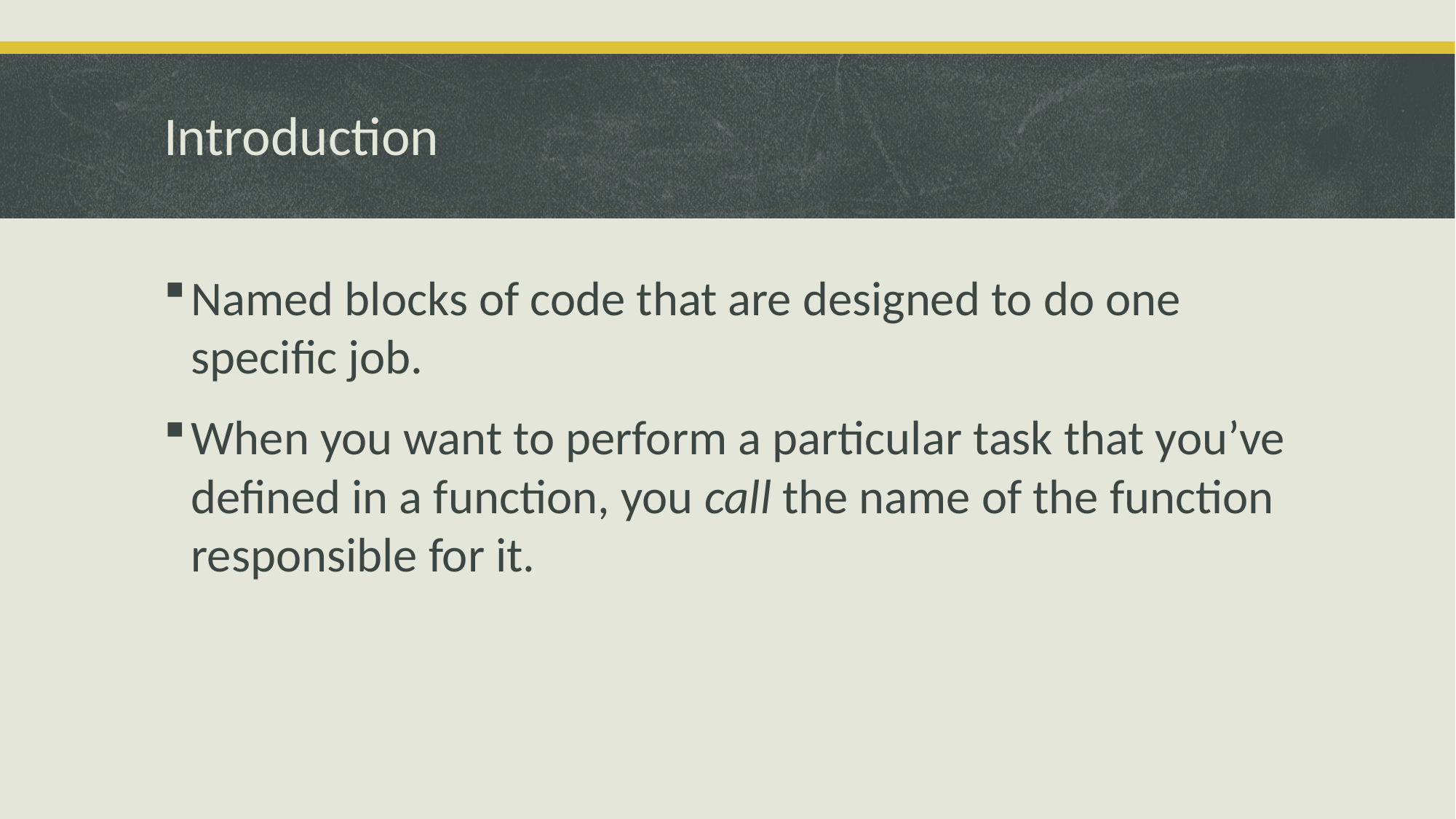

# Introduction
Named blocks of code that are designed to do one specific job.
When you want to perform a particular task that you’ve defined in a function, you call the name of the function responsible for it.